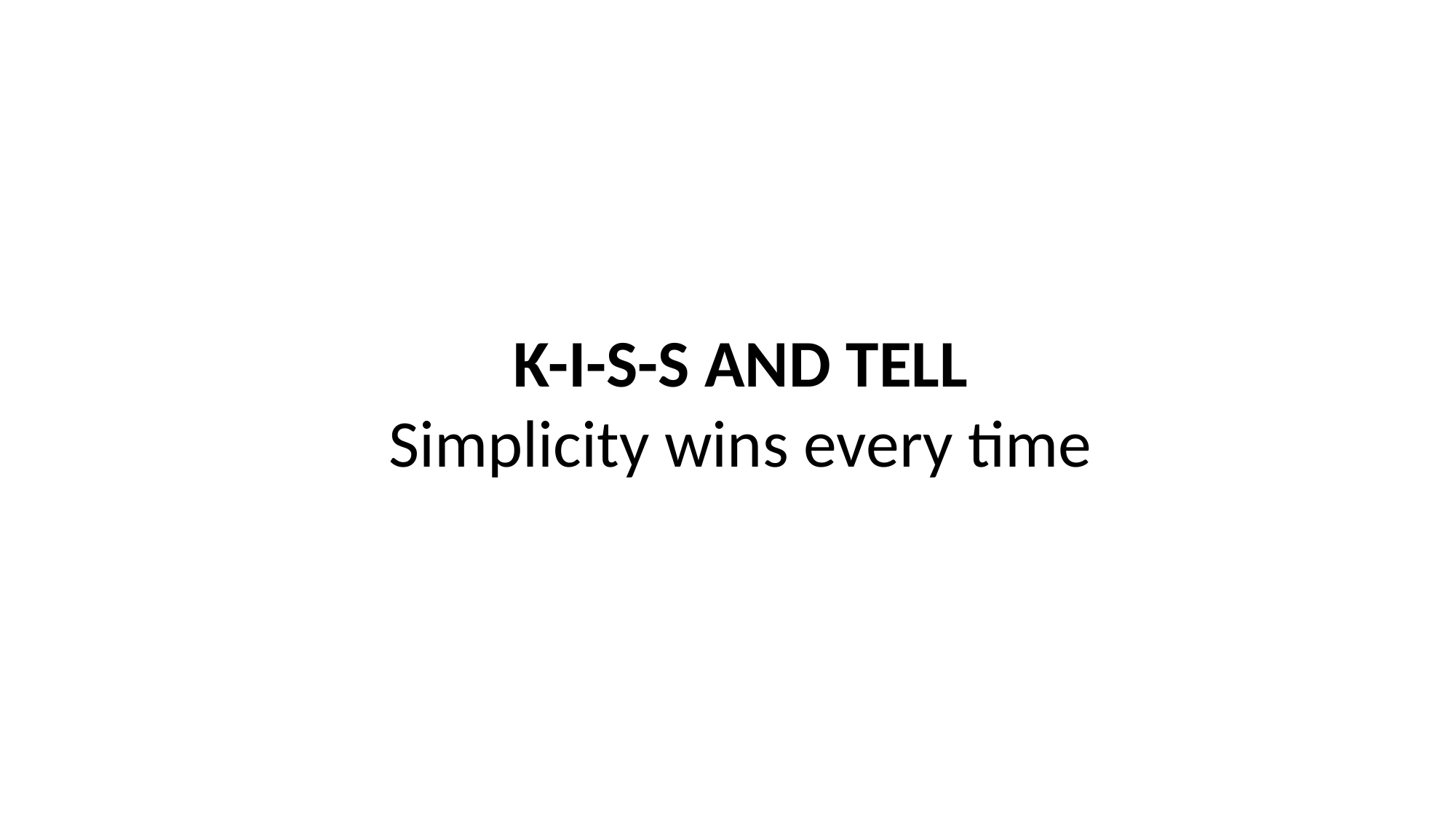

K-I-S-S AND TELL
Simplicity wins every time